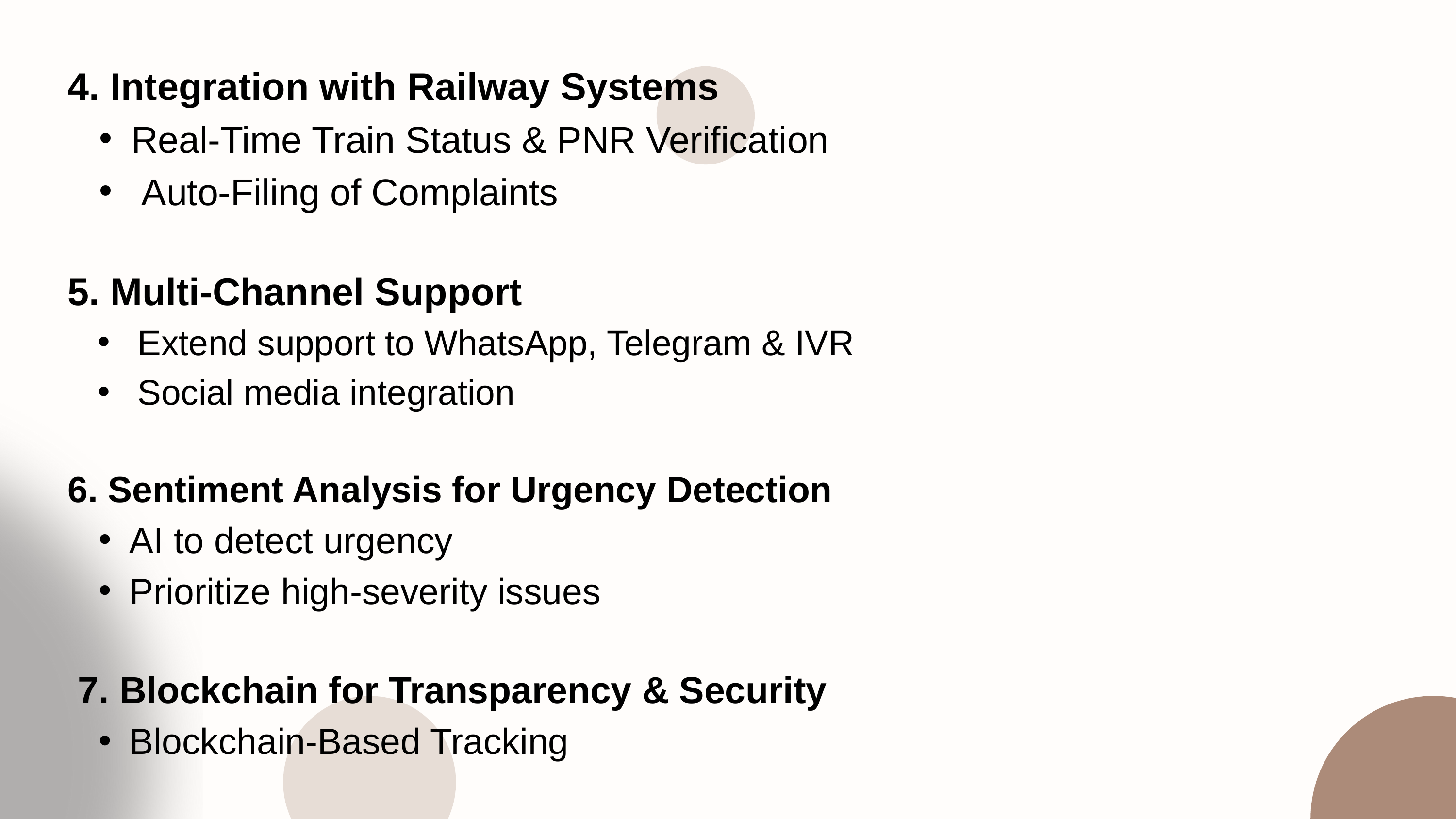

4. Integration with Railway Systems
Real-Time Train Status & PNR Verification
 Auto-Filing of Complaints

5. Multi-Channel Support
 Extend support to WhatsApp, Telegram & IVR
 Social media integration

6. Sentiment Analysis for Urgency Detection
AI to detect urgency
Prioritize high-severity issues

 7. Blockchain for Transparency & Security
Blockchain-Based Tracking